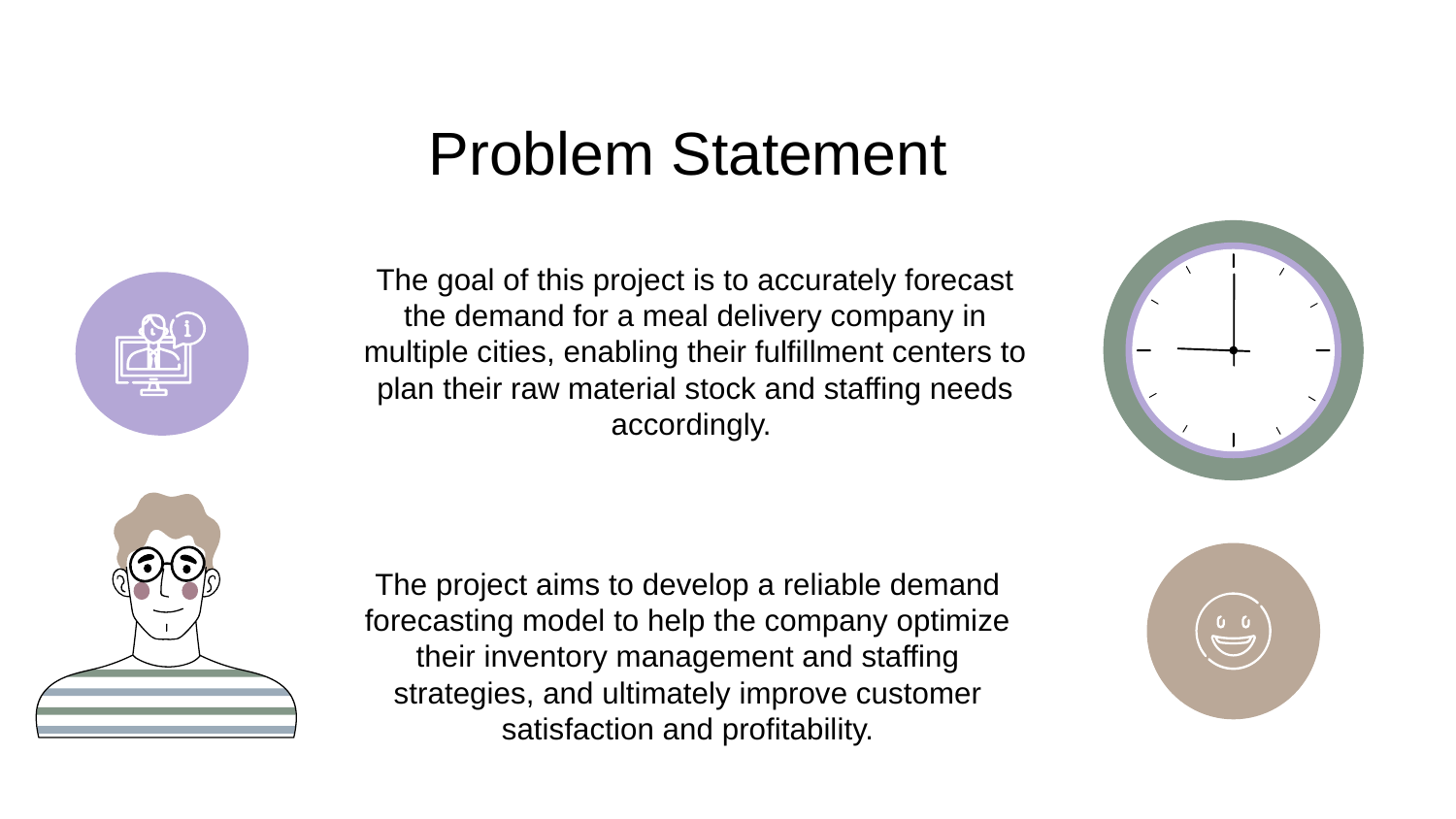

# Problem Statement

The goal of this project is to accurately forecast the demand for a meal delivery company in multiple cities, enabling their fulfillment centers to plan their raw material stock and staffing needs accordingly.

The project aims to develop a reliable demand forecasting model to help the company optimize their inventory management and staffing strategies, and ultimately improve customer satisfaction and profitability.